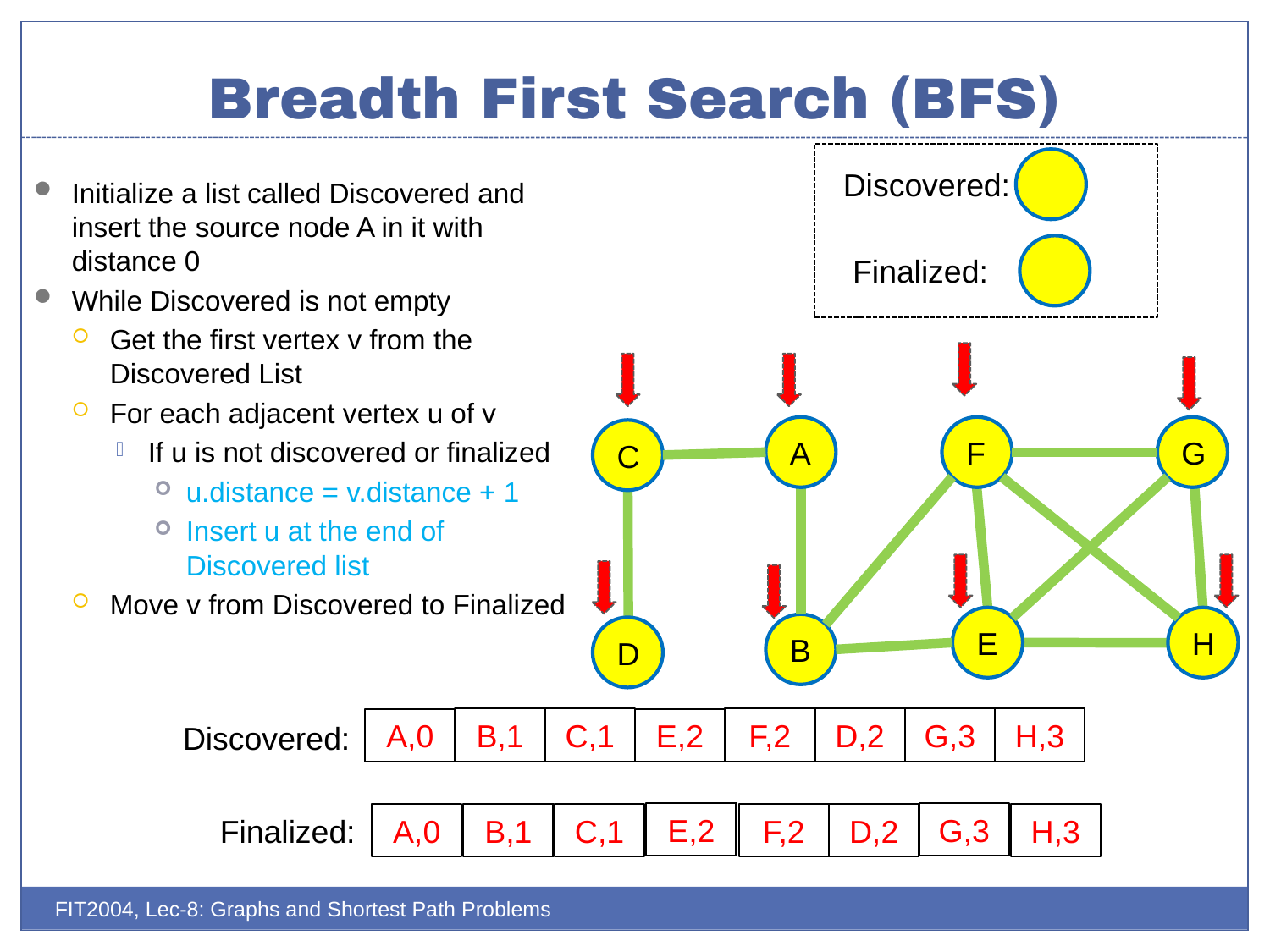

# Breadth First Search (BFS)

Discovered:
Initialize a list called Discovered and insert the source node A in it with distance 0
While Discovered is not empty
Get the first vertex v from the Discovered List
For each adjacent vertex u of v
If u is not discovered or finalized
u.distance = v.distance + 1
Insert u at the end of Discovered list
Move v from Discovered to Finalized

Finalized:

A
F
G
C

E
H
B
D
B,1
C,1
F,2
D,2
G,3
H,3
A,0
E,2
Discovered:
E,2
G,3
A,0
B,1
C,1
F,2
D,2
H,3
Finalized:
FIT2004, Lec-8: Graphs and Shortest Path Problems